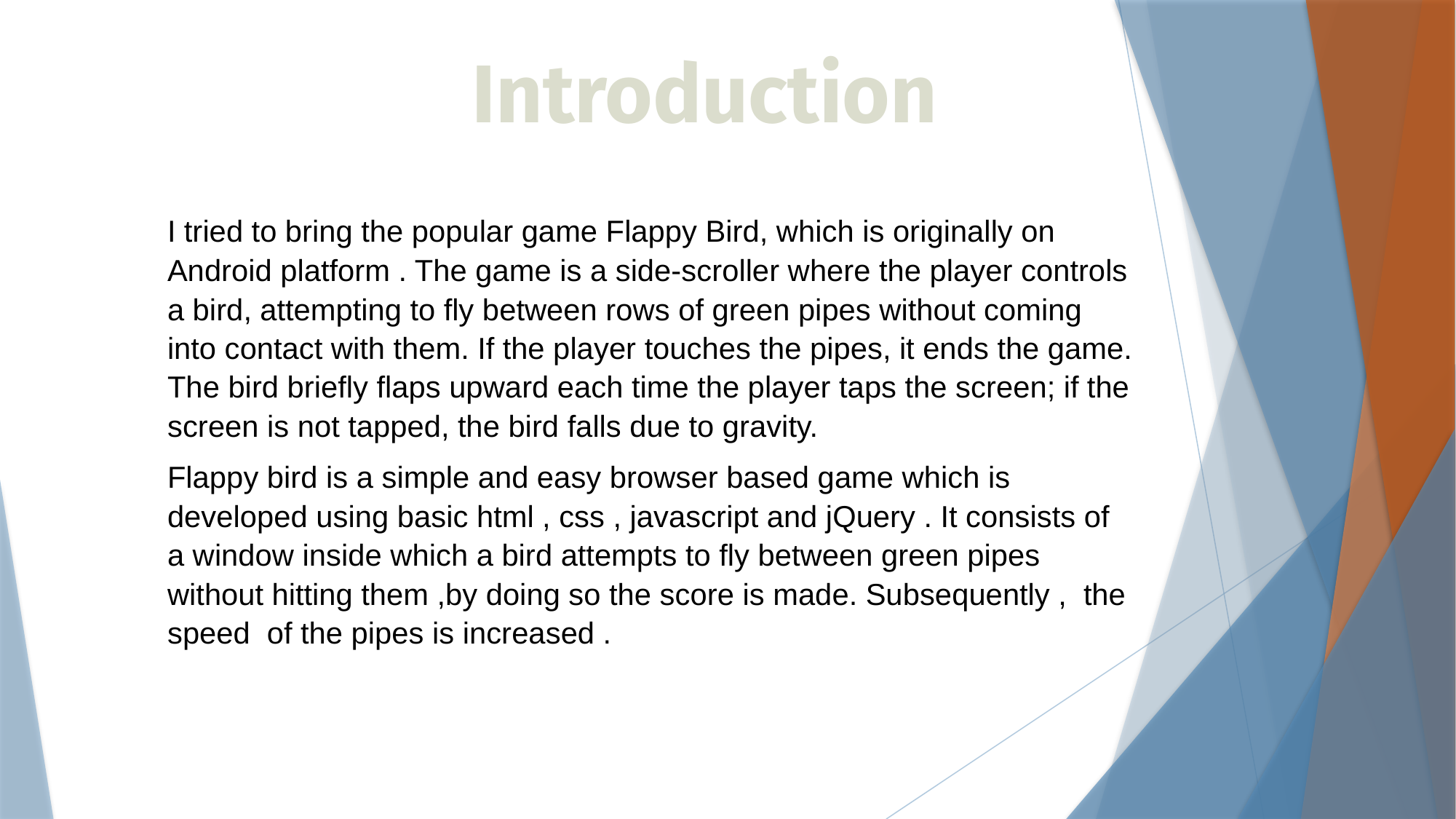

Introduction
I tried to bring the popular game Flappy Bird, which is originally on Android platform . The game is a side-scroller where the player controls a bird, attempting to fly between rows of green pipes without coming into contact with them. If the player touches the pipes, it ends the game. The bird briefly flaps upward each time the player taps the screen; if the screen is not tapped, the bird falls due to gravity.
Flappy bird is a simple and easy browser based game which is developed using basic html , css , javascript and jQuery . It consists of a window inside which a bird attempts to fly between green pipes without hitting them ,by doing so the score is made. Subsequently ,  the speed  of the pipes is increased .